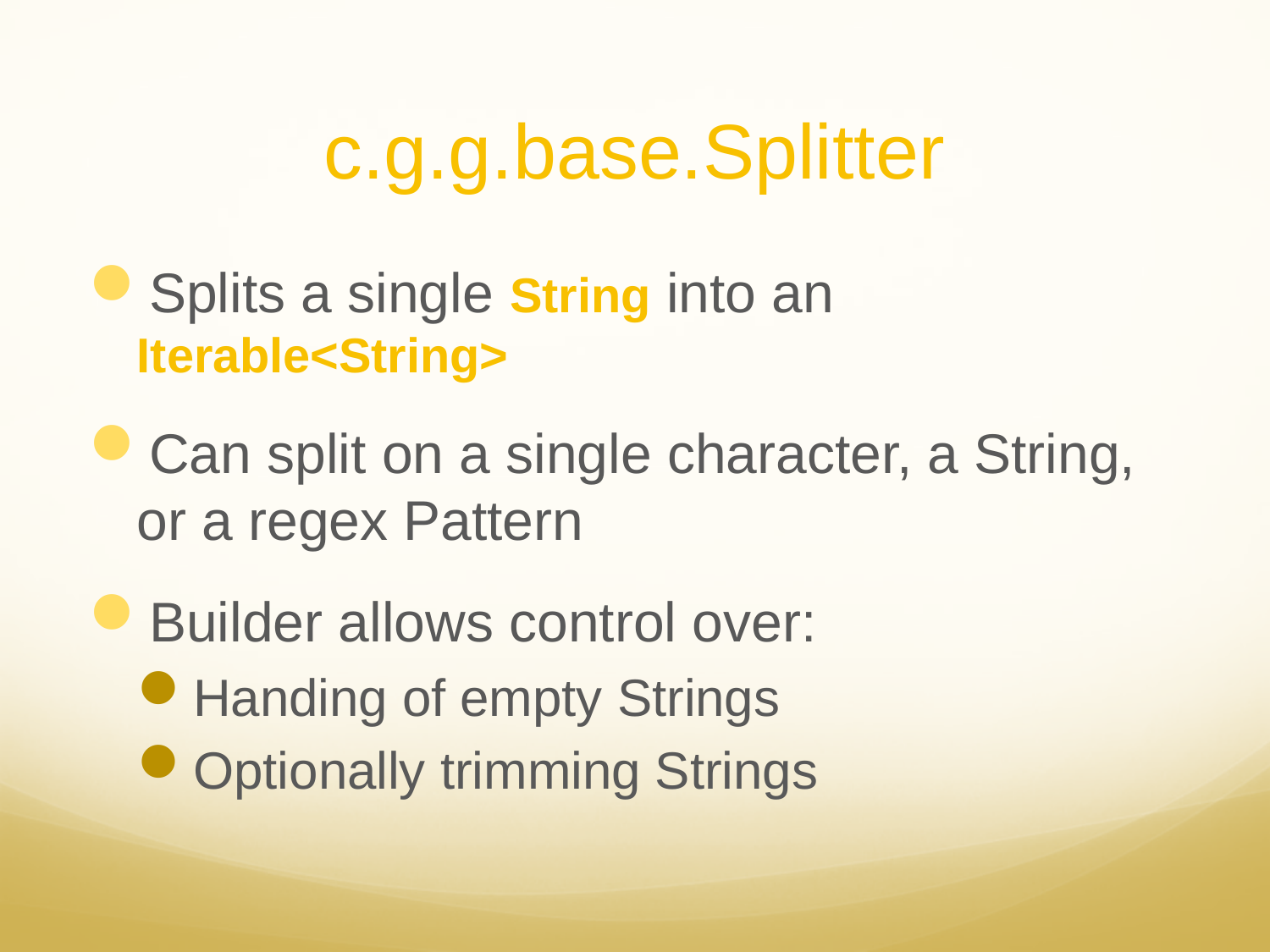

# c.g.g.base.Splitter
Splits a single String into an Iterable<String>
Can split on a single character, a String, or a regex Pattern
Builder allows control over:
Handing of empty Strings
Optionally trimming Strings